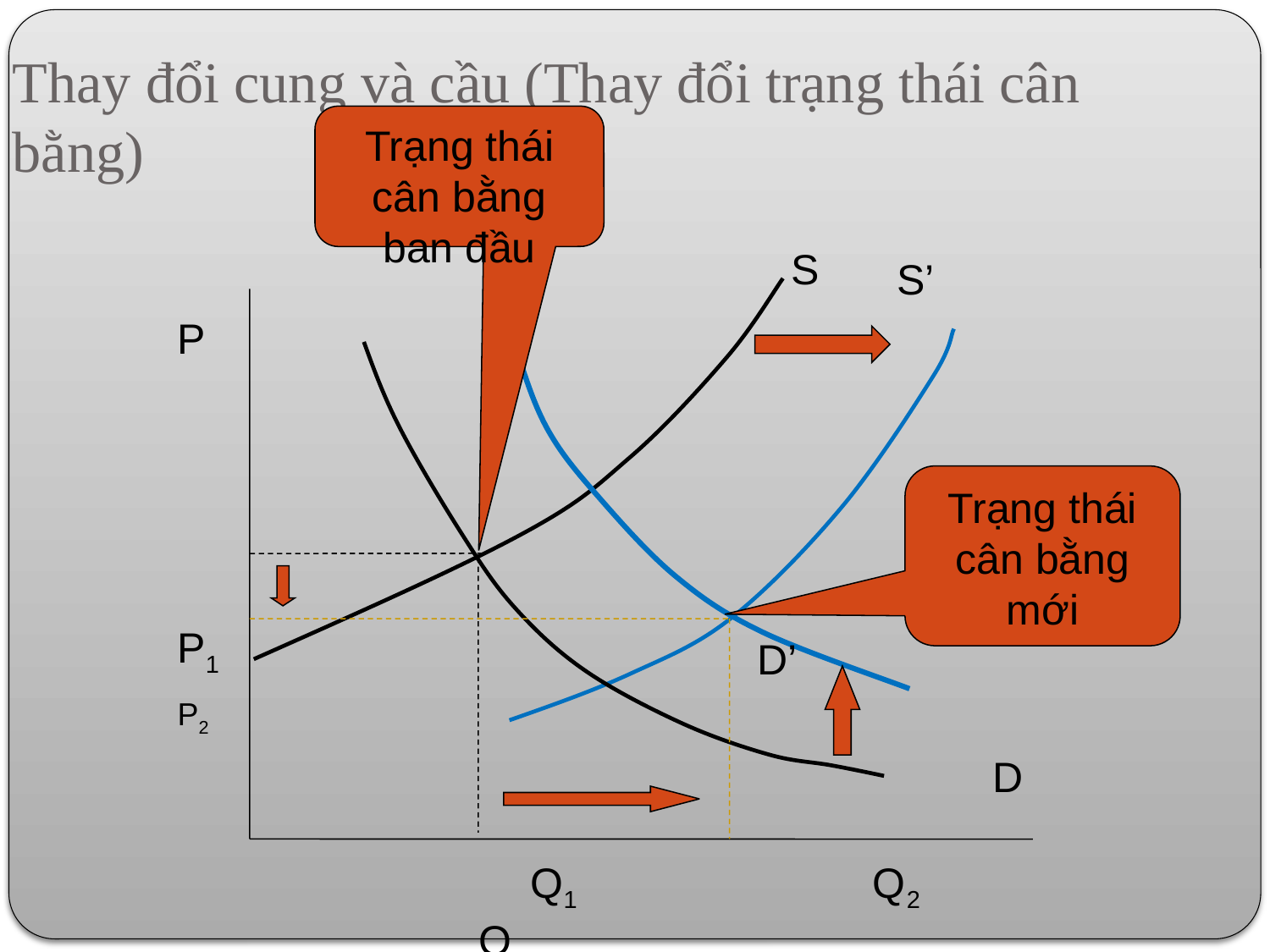

Thay đổi cung và cầu (Thay đổi trạng thái cân bằng)
Trạng thái cân bằng ban đầu
S
S’

P

P1
P2

Trạng thái cân bằng mới

D’

D

                            Q1                         Q2      	             Q